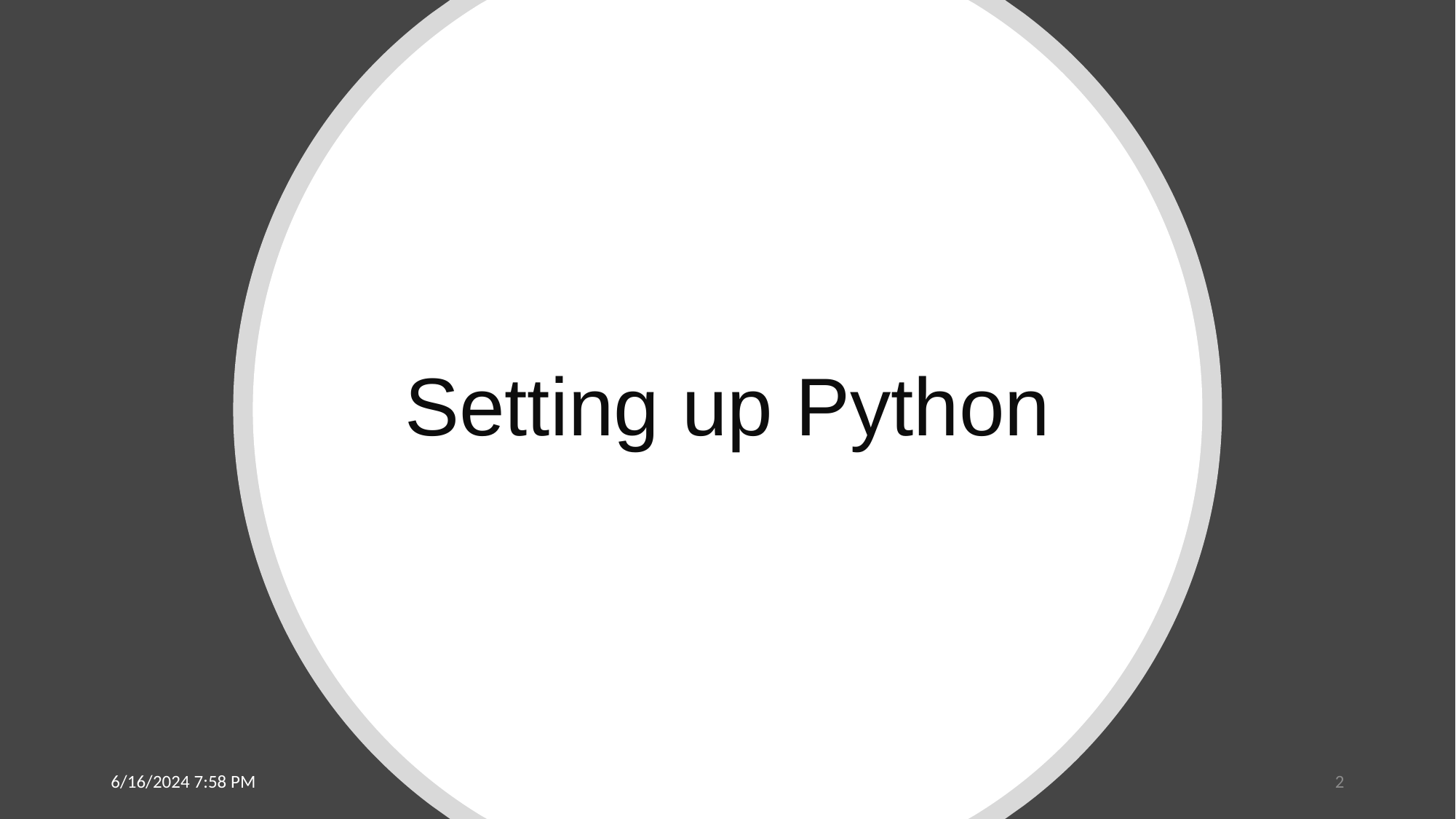

# Setting up Python
6/16/2024 7:58 PM
2